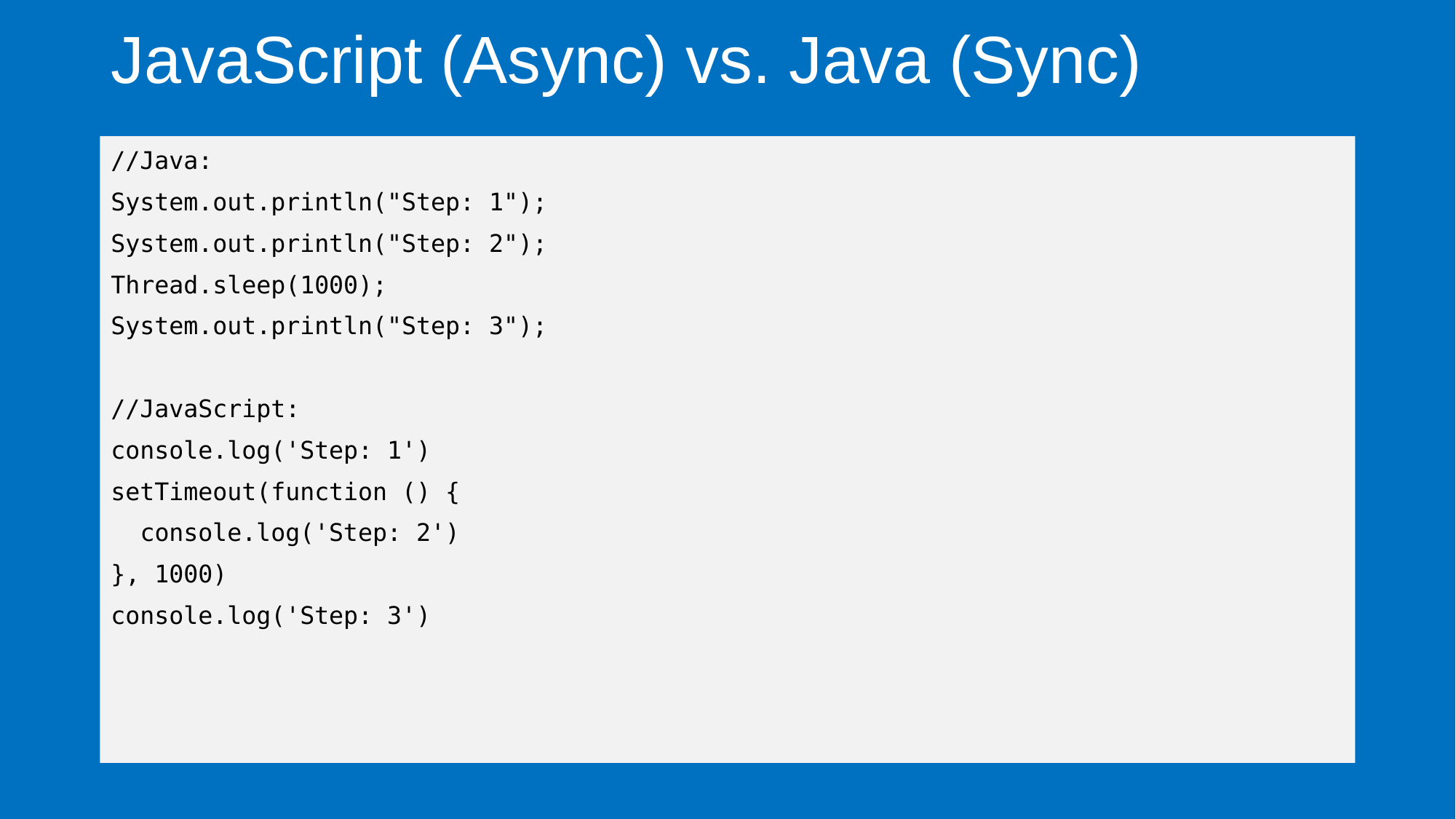

# JavaScript (Async) vs. Java (Sync)

//Java:
System.out.println("Step: 1");
System.out.println("Step: 2");
Thread.sleep(1000);
System.out.println("Step: 3");

//JavaScript:
console.log('Step: 1')
setTimeout(function () {
  console.log('Step: 2')
}, 1000)
console.log('Step: 3')